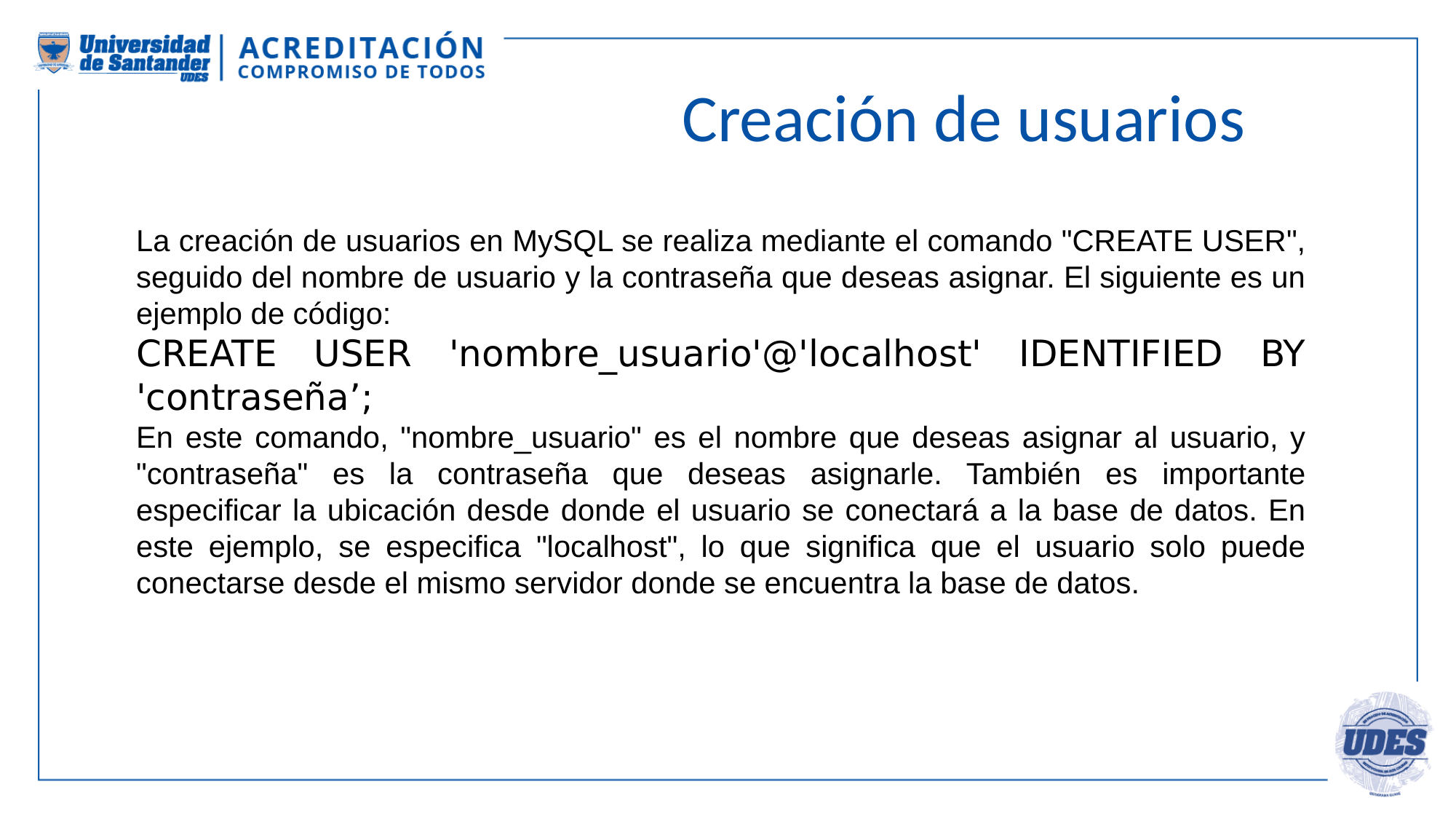

Creación de usuarios
La creación de usuarios en MySQL se realiza mediante el comando "CREATE USER", seguido del nombre de usuario y la contraseña que deseas asignar. El siguiente es un ejemplo de código:
CREATE USER 'nombre_usuario'@'localhost' IDENTIFIED BY 'contraseña’;
En este comando, "nombre_usuario" es el nombre que deseas asignar al usuario, y "contraseña" es la contraseña que deseas asignarle. También es importante especificar la ubicación desde donde el usuario se conectará a la base de datos. En este ejemplo, se especifica "localhost", lo que significa que el usuario solo puede conectarse desde el mismo servidor donde se encuentra la base de datos.